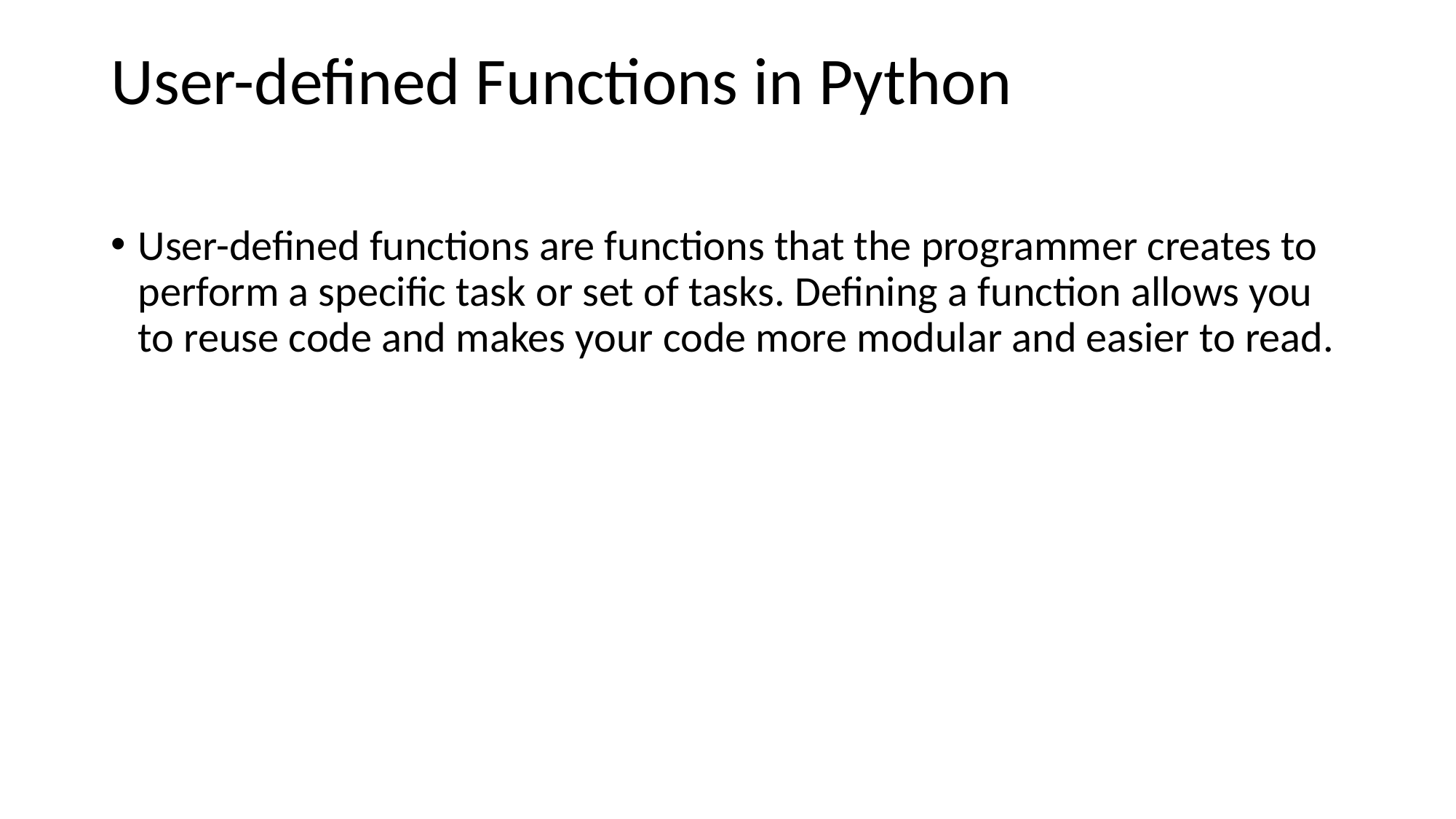

# User-defined Functions in Python
User-defined functions are functions that the programmer creates to perform a specific task or set of tasks. Defining a function allows you to reuse code and makes your code more modular and easier to read.